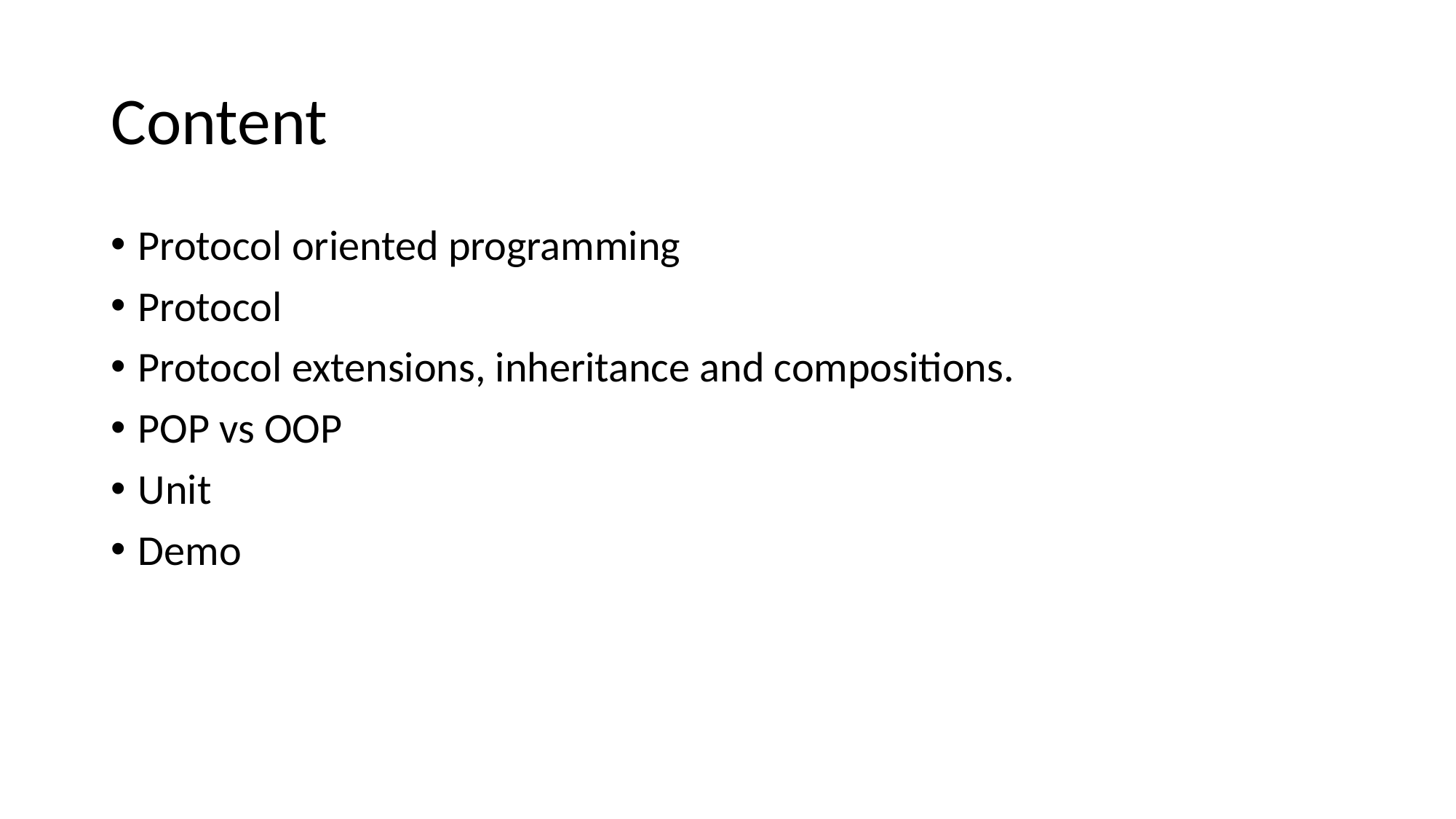

# Content
Protocol oriented programming
Protocol
Protocol extensions, inheritance and compositions.
POP vs OOP
Unit
Demo